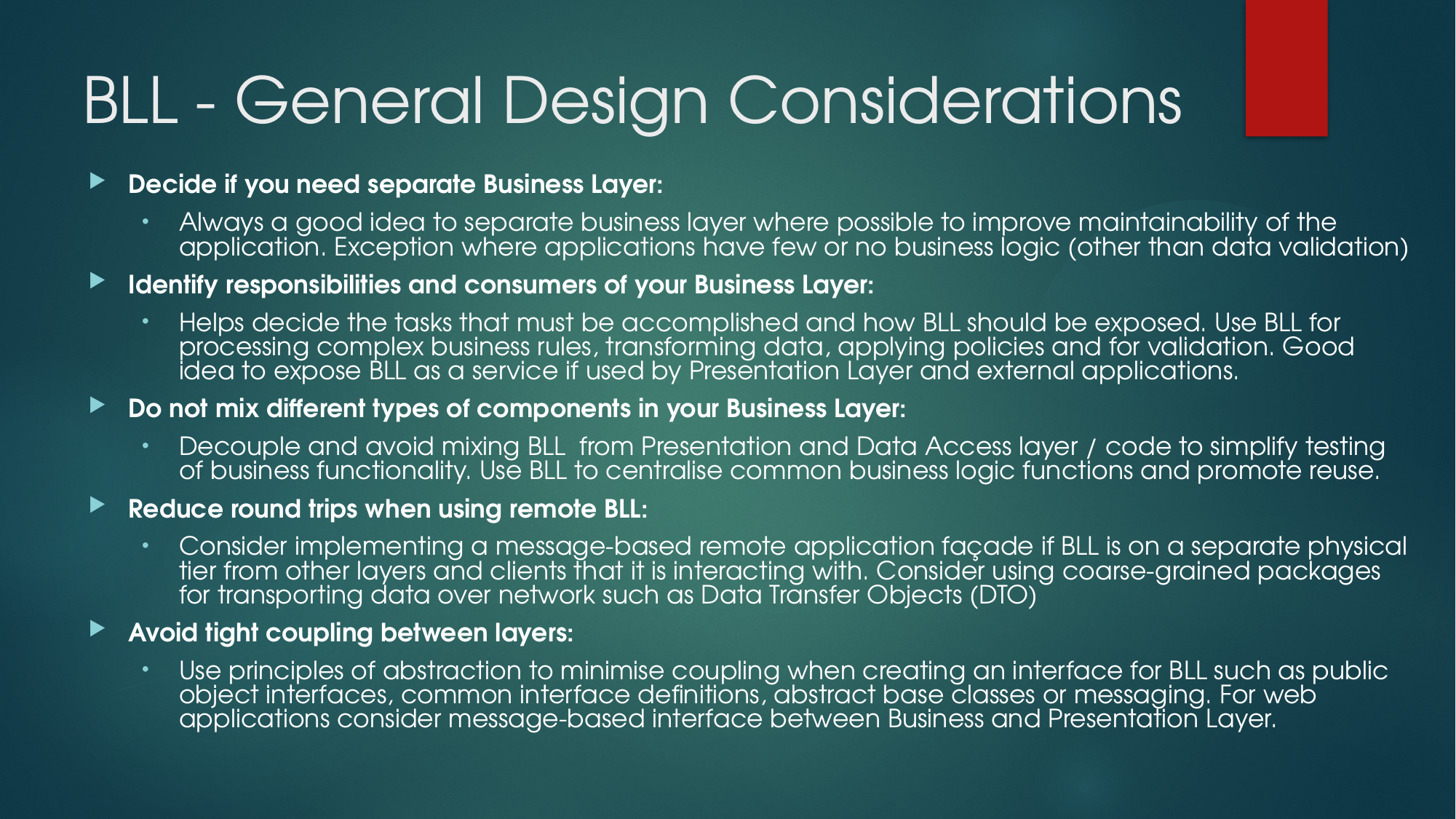

# BLL - General Design Considerations
Decide if you need separate Business Layer:
Always a good idea to separate business layer where possible to improve maintainability of the application. Exception where applications have few or no business logic (other than data validation)
Identify responsibilities and consumers of your Business Layer:
Helps decide the tasks that must be accomplished and how BLL should be exposed. Use BLL for processing complex business rules, transforming data, applying policies and for validation. Good idea to expose BLL as a service if used by Presentation Layer and external applications.
Do not mix different types of components in your Business Layer:
Decouple and avoid mixing BLL  from Presentation and Data Access layer / code to simplify testing of business functionality. Use BLL to centralise common business logic functions and promote reuse.
Reduce round trips when using remote BLL:
Consider implementing a message-based remote application façade if BLL is on a separate physical tier from other layers and clients that it is interacting with. Consider using coarse-grained packages for transporting data over network such as Data Transfer Objects (DTO)
Avoid tight coupling between layers:
Use principles of abstraction to minimise coupling when creating an interface for BLL such as public object interfaces, common interface definitions, abstract base classes or messaging. For web applications consider message-based interface between Business and Presentation Layer.